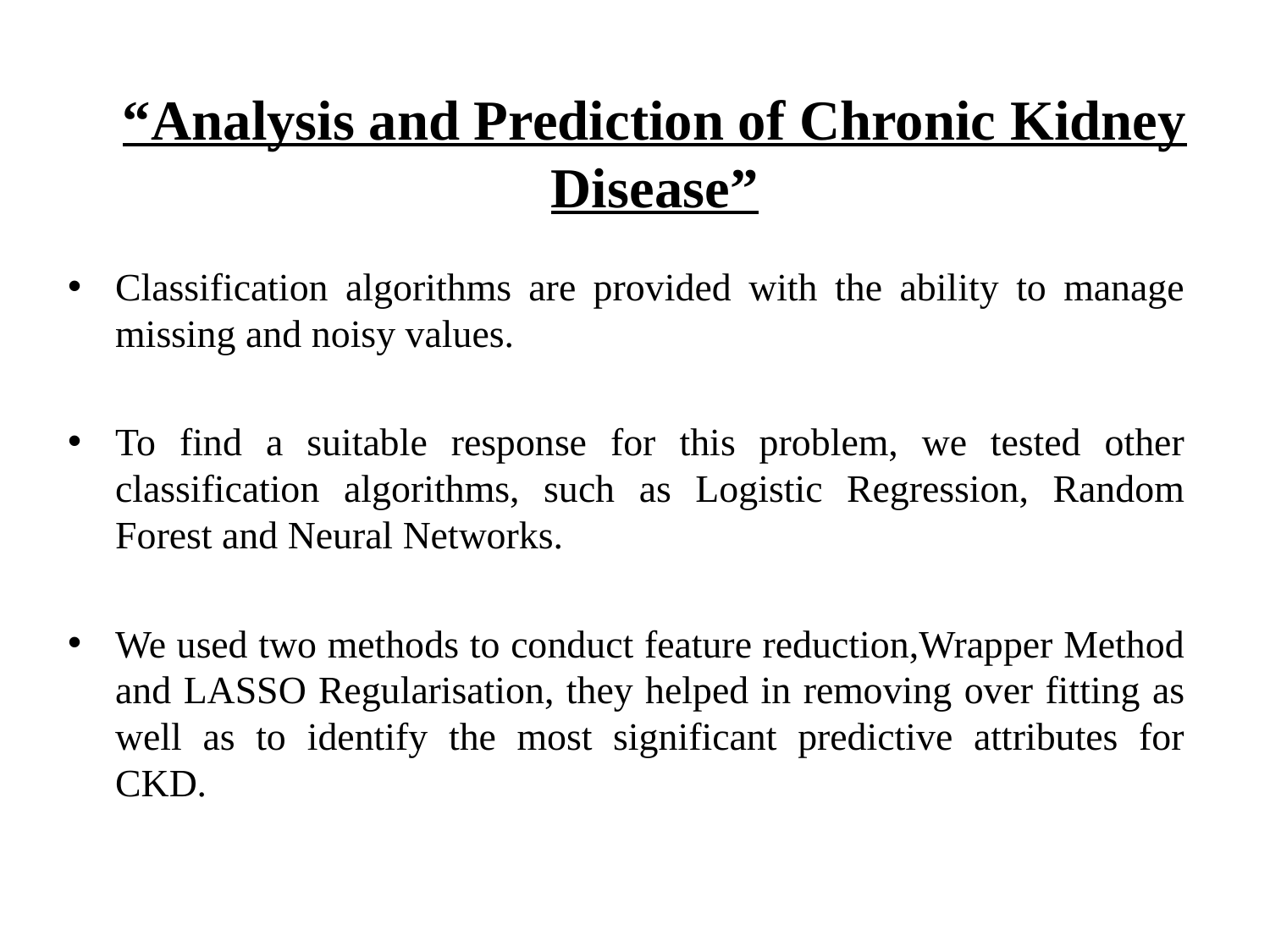

# “Analysis and Prediction of Chronic Kidney Disease”
Classification algorithms are provided with the ability to manage missing and noisy values.

To find a suitable response for this problem, we tested other classification algorithms, such as Logistic Regression, Random Forest and Neural Networks.

We used two methods to conduct feature reduction,Wrapper Method and LASSO Regularisation, they helped in removing over fitting as well as to identify the most significant predictive attributes for CKD.